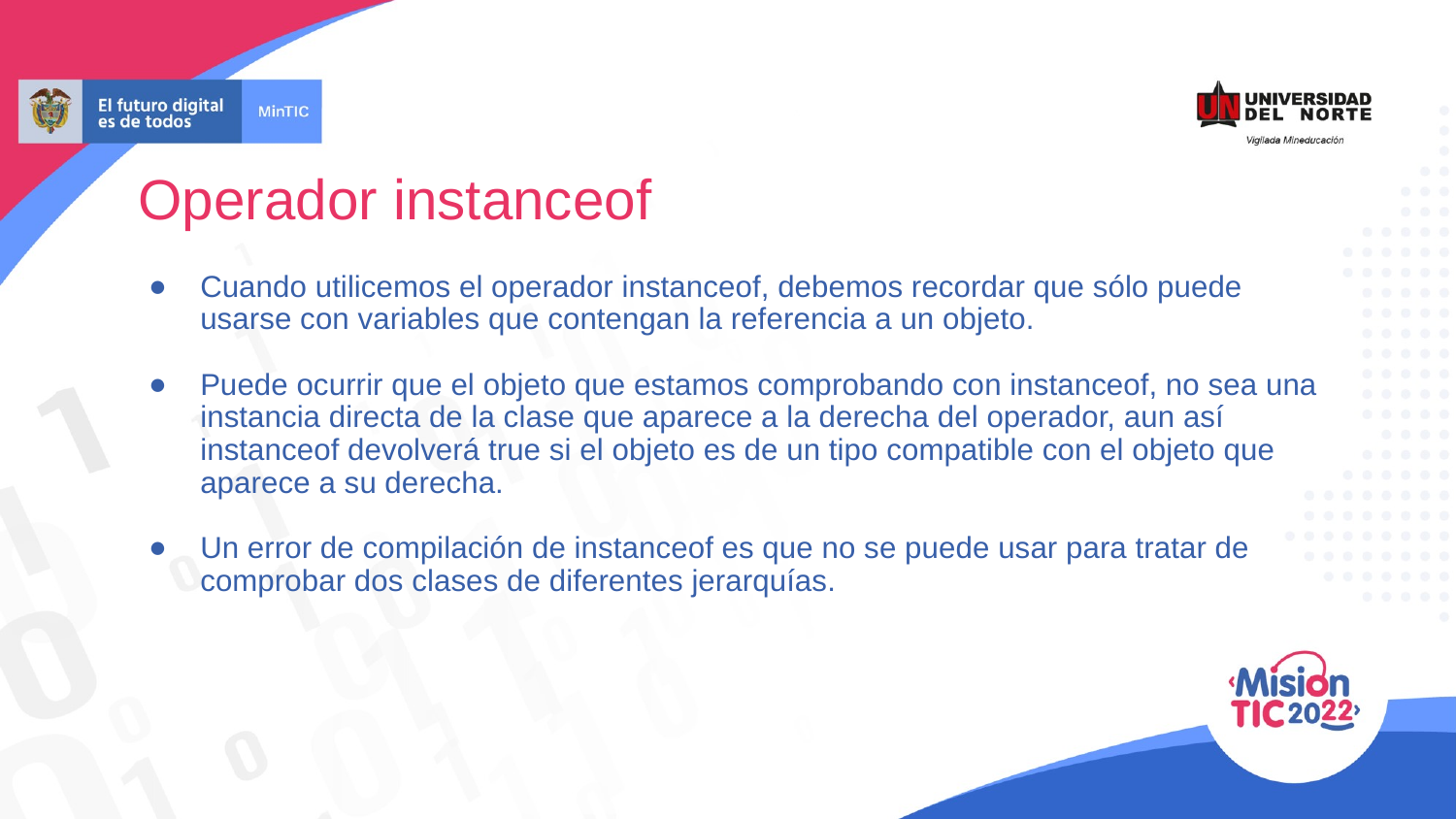

Operador instanceof

Cuando utilicemos el operador instanceof, debemos recordar que sólo puede usarse con variables que contengan la referencia a un objeto.

Puede ocurrir que el objeto que estamos comprobando con instanceof, no sea una instancia directa de la clase que aparece a la derecha del operador, aun así instanceof devolverá true si el objeto es de un tipo compatible con el objeto que aparece a su derecha.

Un error de compilación de instanceof es que no se puede usar para tratar de comprobar dos clases de diferentes jerarquías.